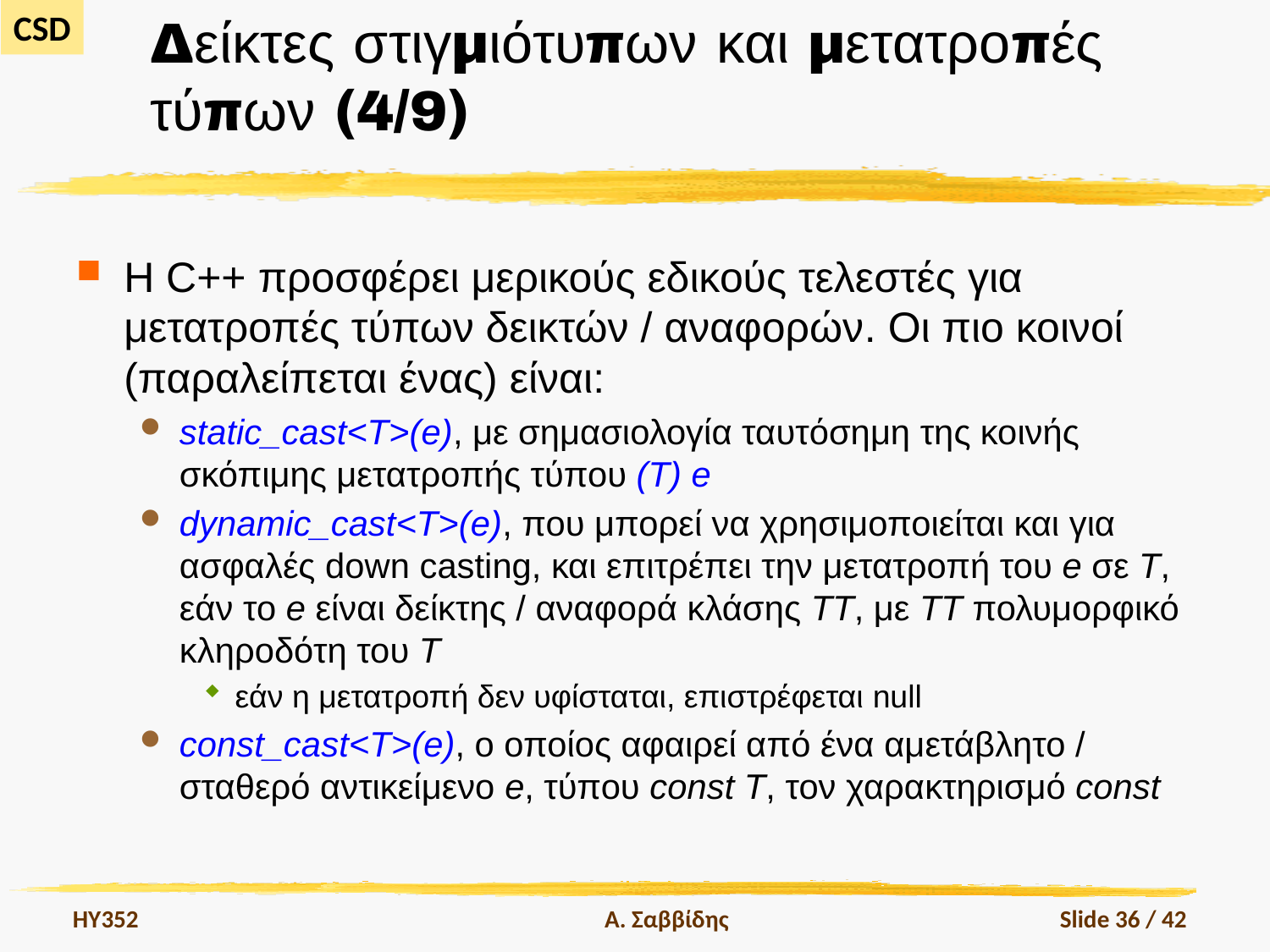

# Δείκτες στιγμιότυπων και μετατροπές τύπων (4/9)
Η C++ προσφέρει μερικούς εδικούς τελεστές για μετατροπές τύπων δεικτών / αναφορών. Οι πιο κοινοί (παραλείπεται ένας) είναι:
static_cast<T>(e), με σημασιολογία ταυτόσημη της κοινής σκόπιμης μετατροπής τύπου (T) e
dynamic_cast<T>(e), που μπορεί να χρησιμοποιείται και για ασφαλές down casting, και επιτρέπει την μετατροπή του e σε T, εάν το e είναι δείκτης / αναφορά κλάσης TT, με TΤ πολυμορφικό κληροδότη του T
εάν η μετατροπή δεν υφίσταται, επιστρέφεται null
const_cast<T>(e), ο οποίος αφαιρεί από ένα αμετάβλητο / σταθερό αντικείμενο e, τύπου const T, τον χαρακτηρισμό const
HY352
Α. Σαββίδης
Slide 36 / 42